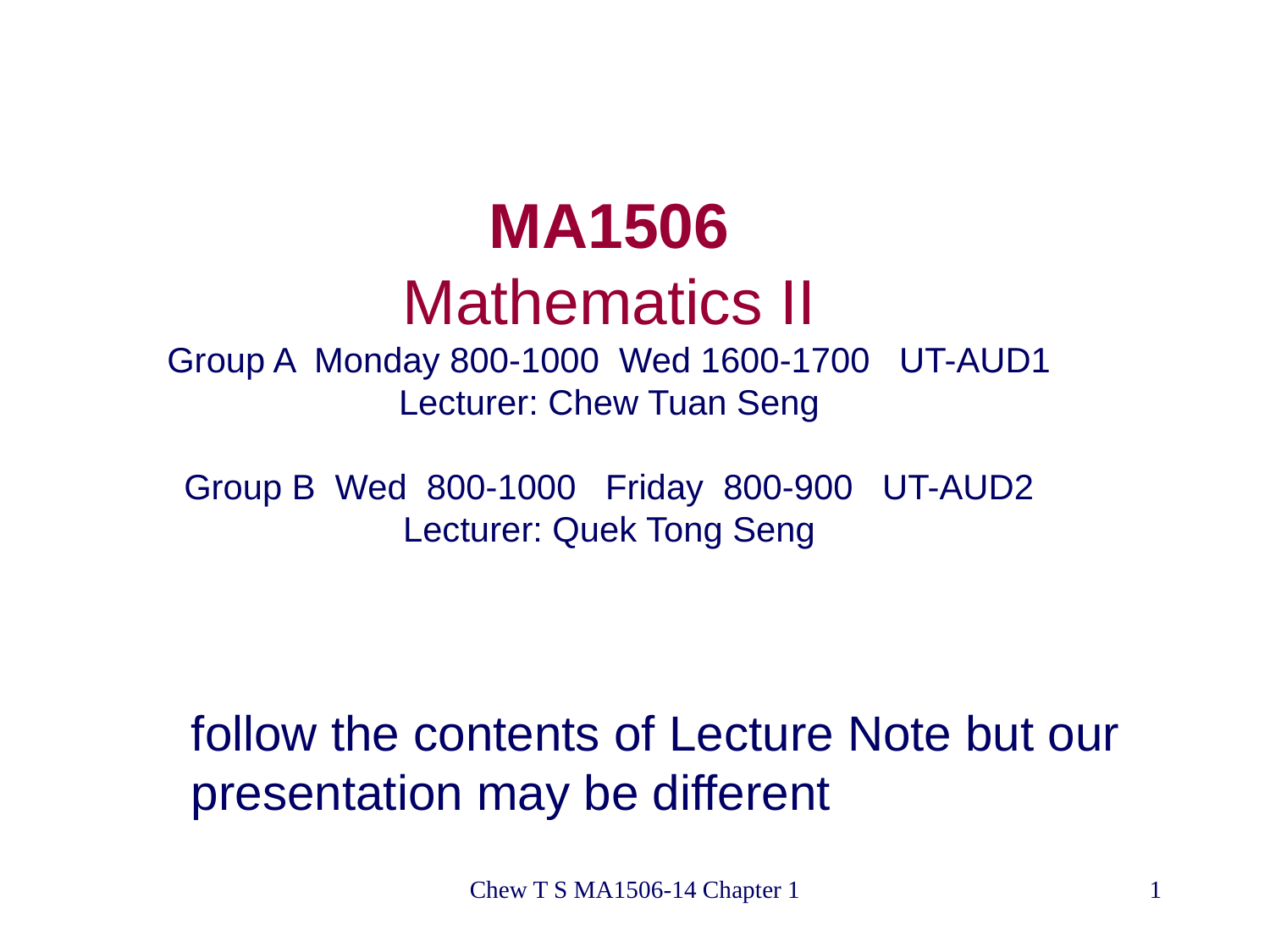

# MA1506 Mathematics II Group A  Monday 800-1000  Wed 1600-1700   UT-AUD1 Lecturer: Chew Tuan Seng Group B  Wed  800-1000   Friday  800-900   UT-AUD2 Lecturer: Quek Tong Seng
follow the contents of Lecture Note but our
presentation may be different
Chew T S MA1506-14 Chapter 1
1